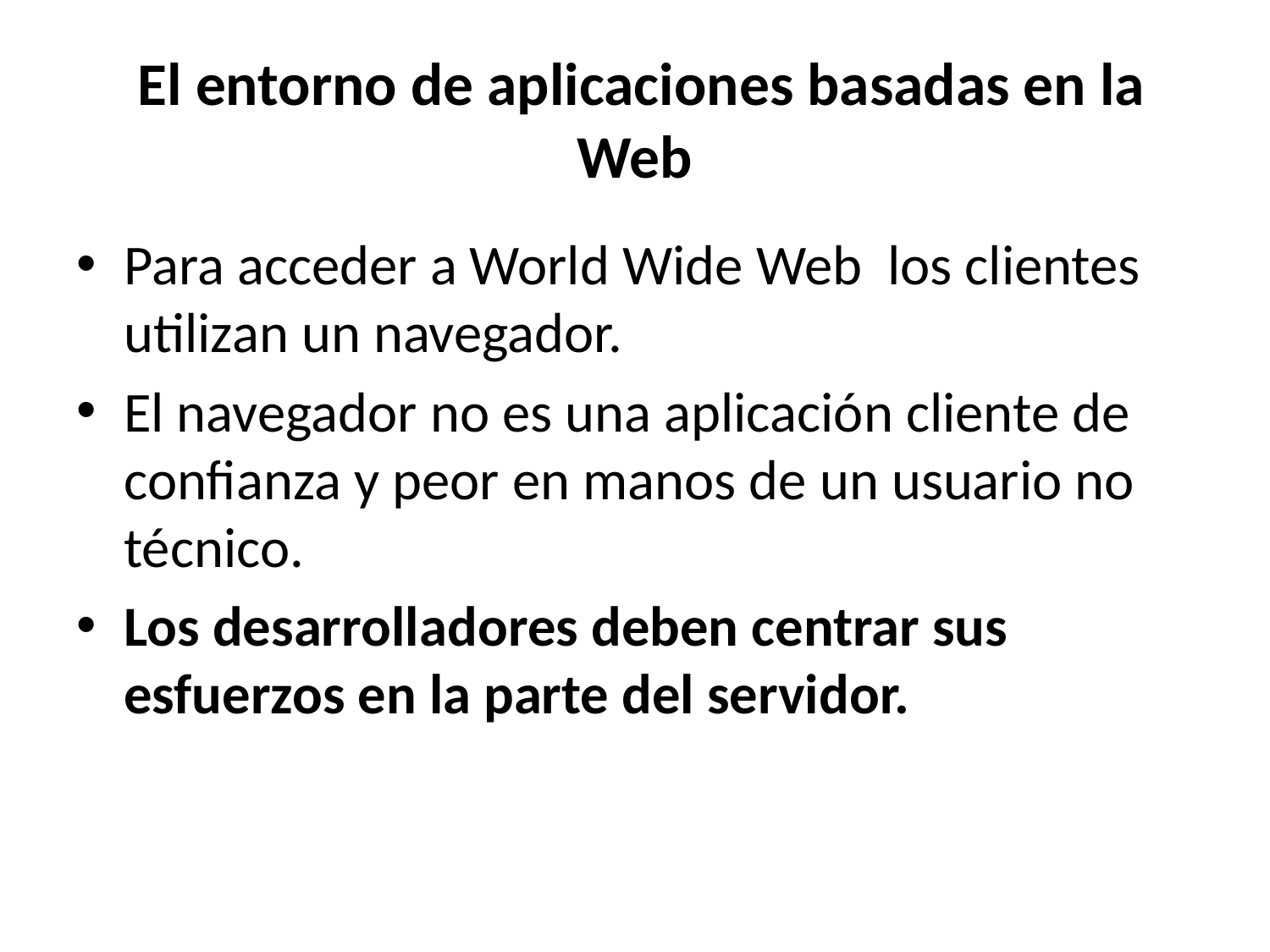

# El entorno de aplicaciones basadas en la Web
Para acceder a World Wide Web  los clientes utilizan un navegador.
El navegador no es una aplicación cliente de confianza y peor en manos de un usuario no técnico.
Los desarrolladores deben centrar sus esfuerzos en la parte del servidor.